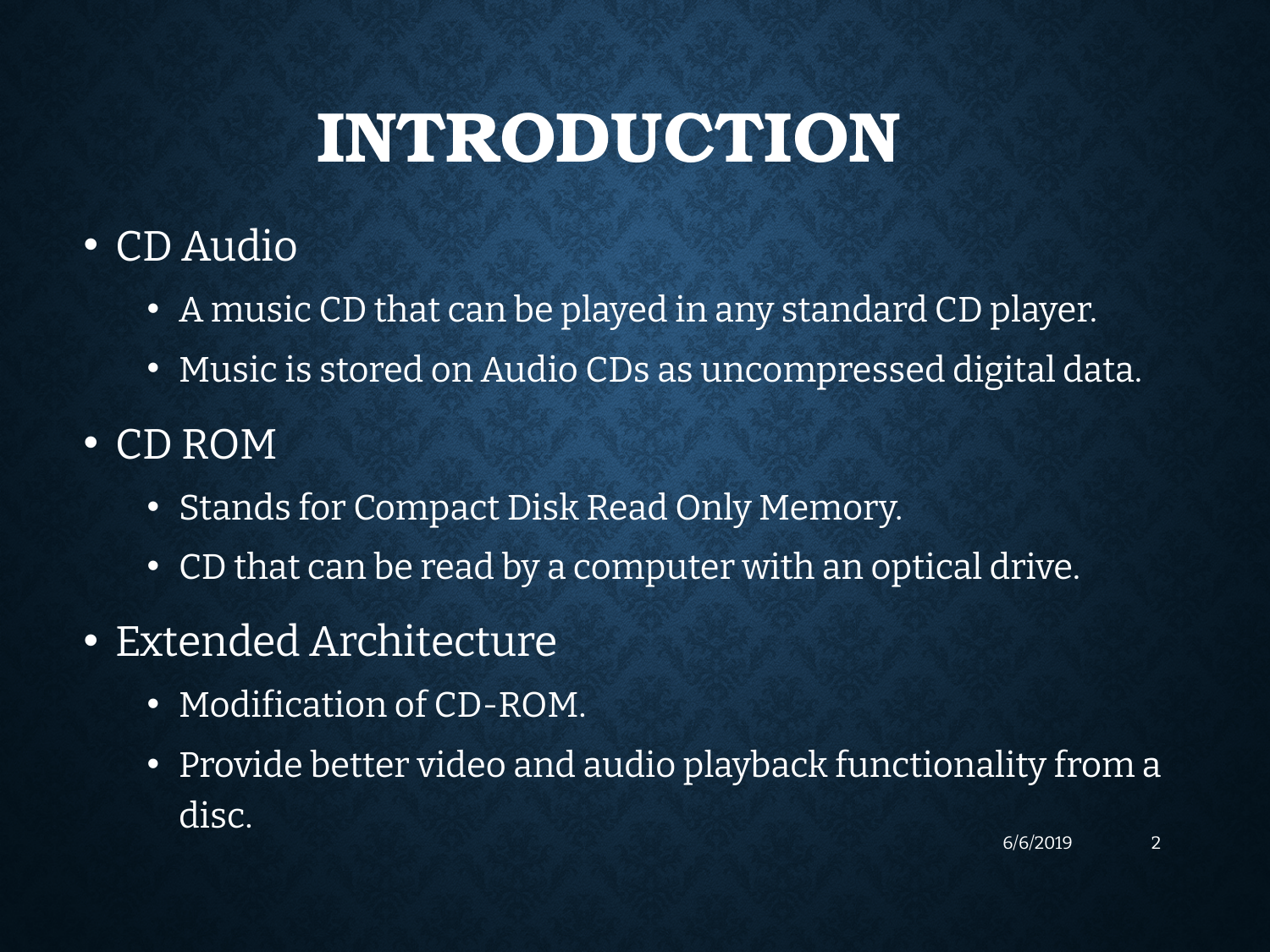

# Introduction
CD Audio
A music CD that can be played in any standard CD player.
Music is stored on Audio CDs as uncompressed digital data.
CD ROM
Stands for Compact Disk Read Only Memory.
CD that can be read by a computer with an optical drive.
Extended Architecture
Modification of CD-ROM.
Provide better video and audio playback functionality from a disc.
6/6/2019
2